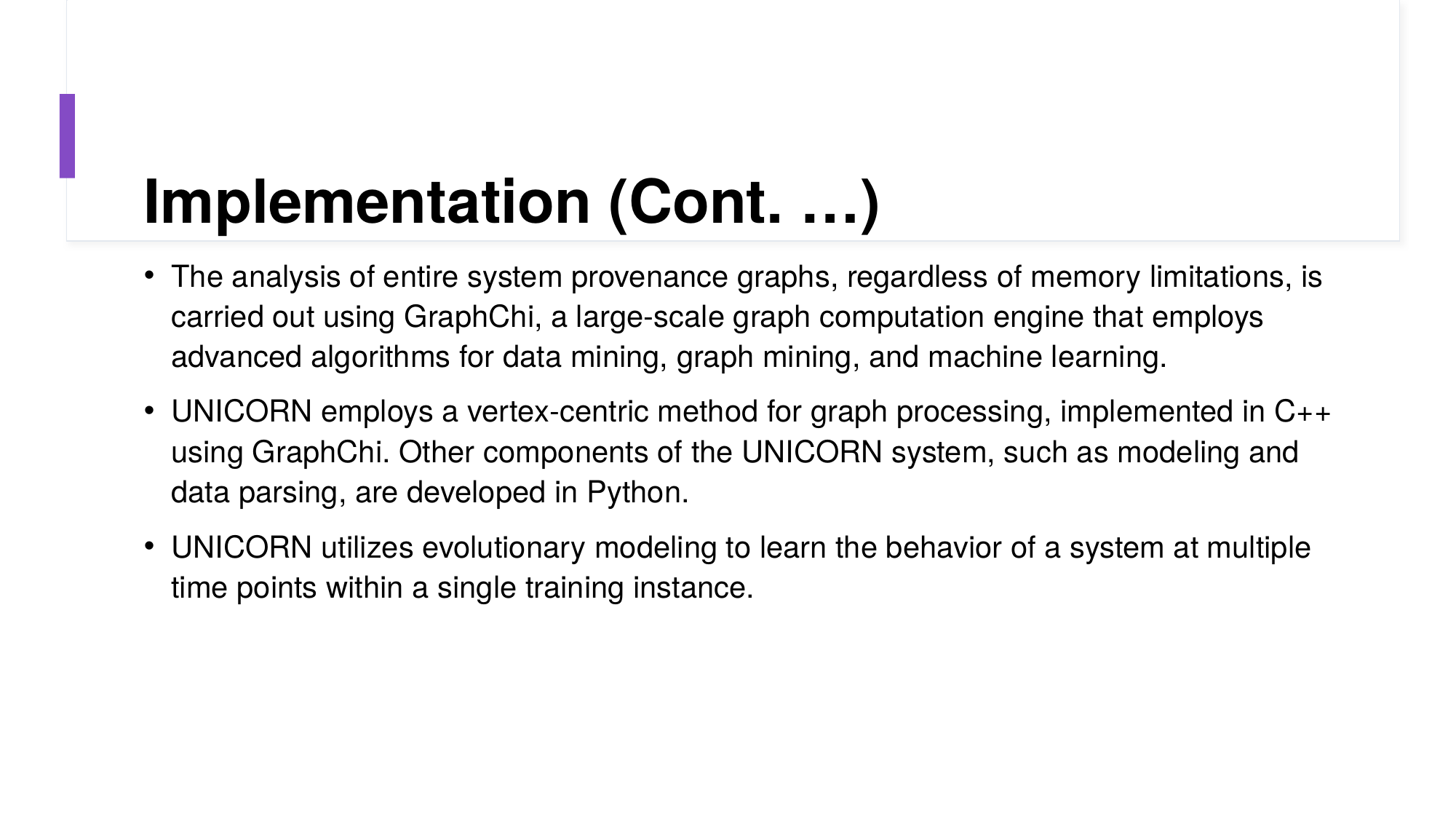

# Implementation (Cont. …)
The analysis of entire system provenance graphs, regardless of memory limitations, is carried out using GraphChi, a large-scale graph computation engine that employs advanced algorithms for data mining, graph mining, and machine learning.
UNICORN employs a vertex-centric method for graph processing, implemented in C++ using GraphChi. Other components of the UNICORN system, such as modeling and data parsing, are developed in Python.
UNICORN utilizes evolutionary modeling to learn the behavior of a system at multiple time points within a single training instance.